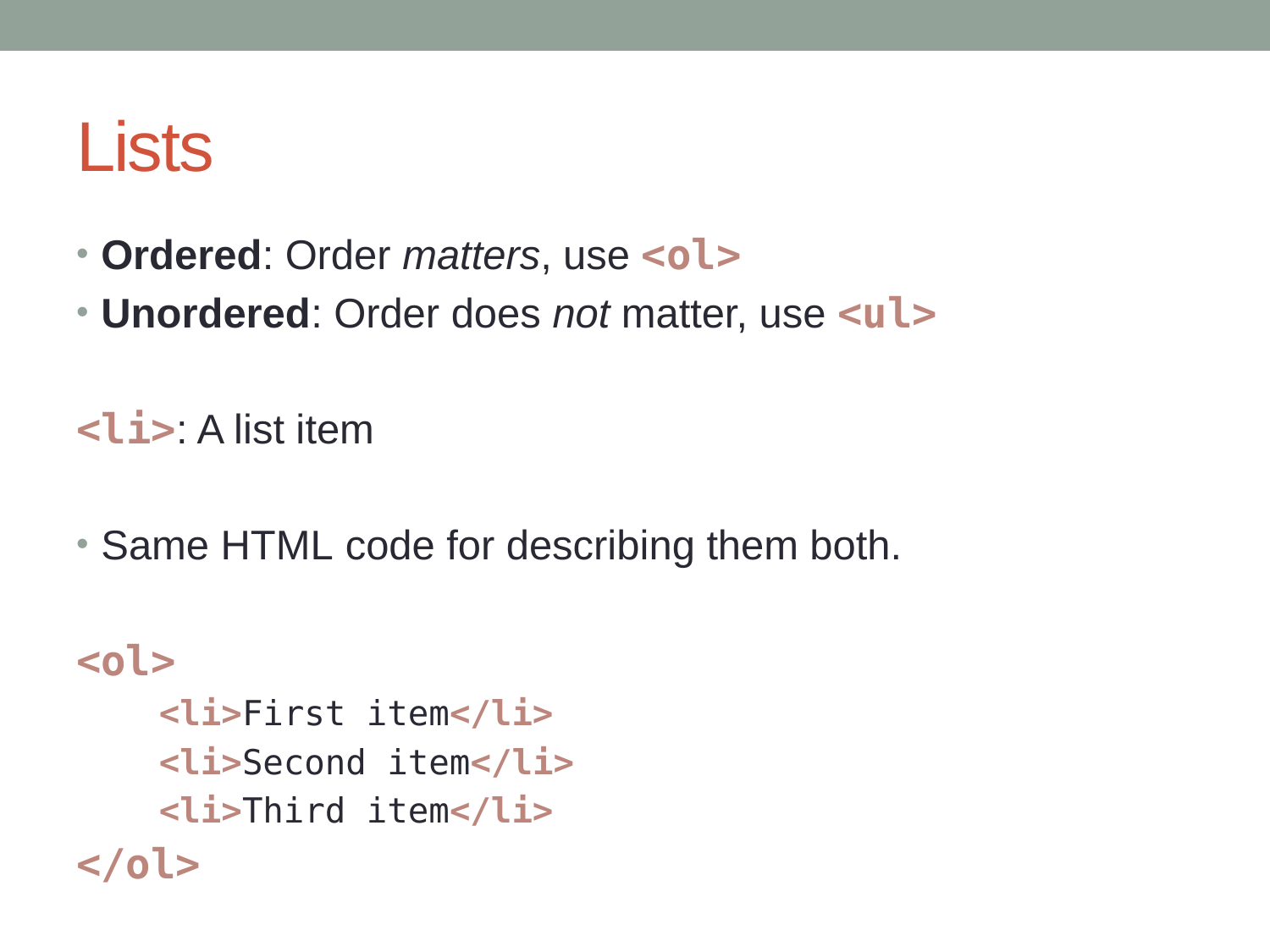

# Lists
Ordered: Order matters, use <ol>
Unordered: Order does not matter, use <ul>

<li>: A list item

Same HTML code for describing them both.

<ol>
    <li>First item</li>
    <li>Second item</li>
    <li>Third item</li>
</ol>